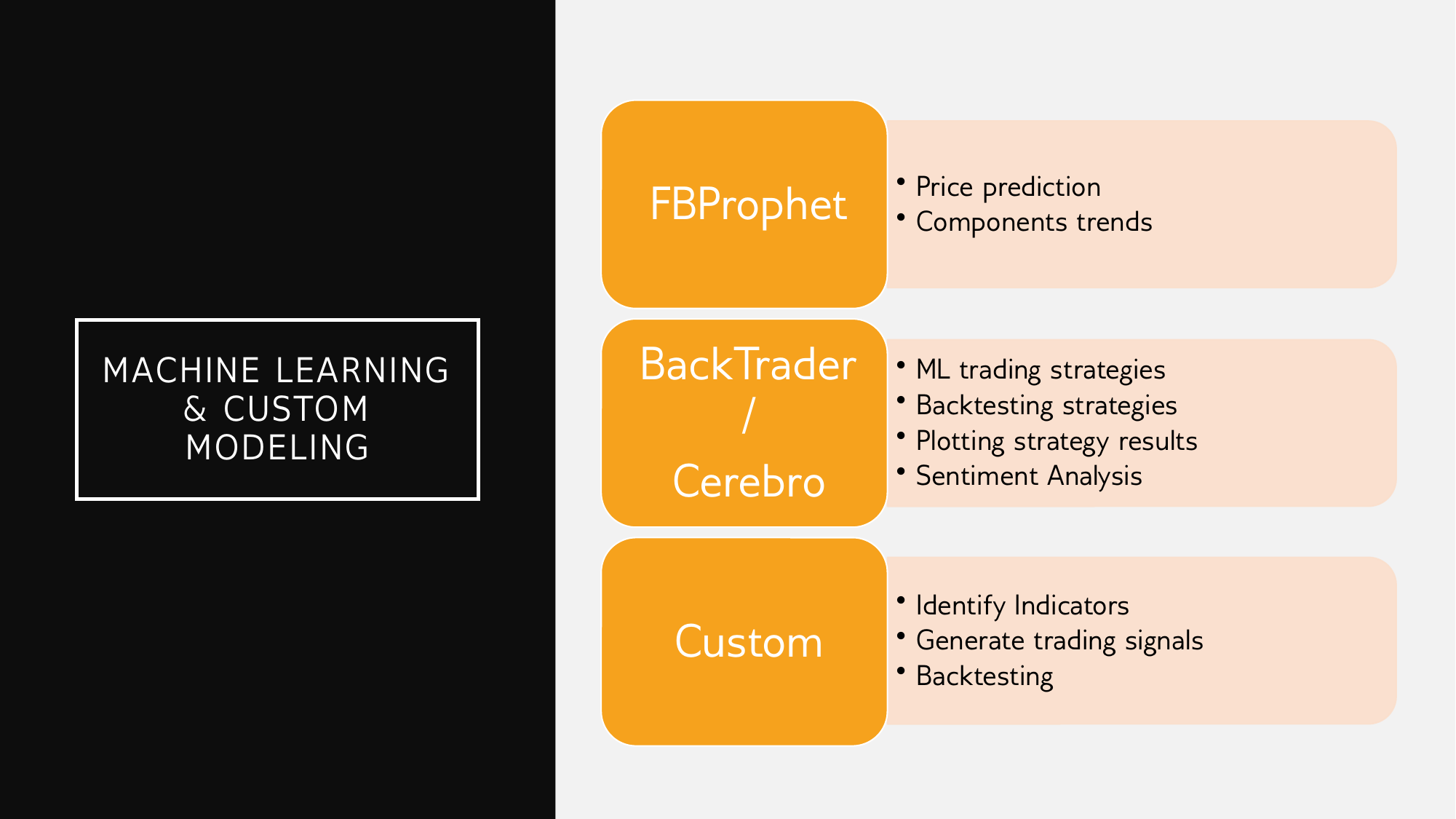

Price prediction
Components trends
FBProphet
ML trading strategies
Backtesting strategies
Plotting strategy results
Sentiment Analysis
BackTrader/
Cerebro
Identify Indicators
Generate trading signals
Backtesting
Custom
# Machine Learning & Custom Modeling